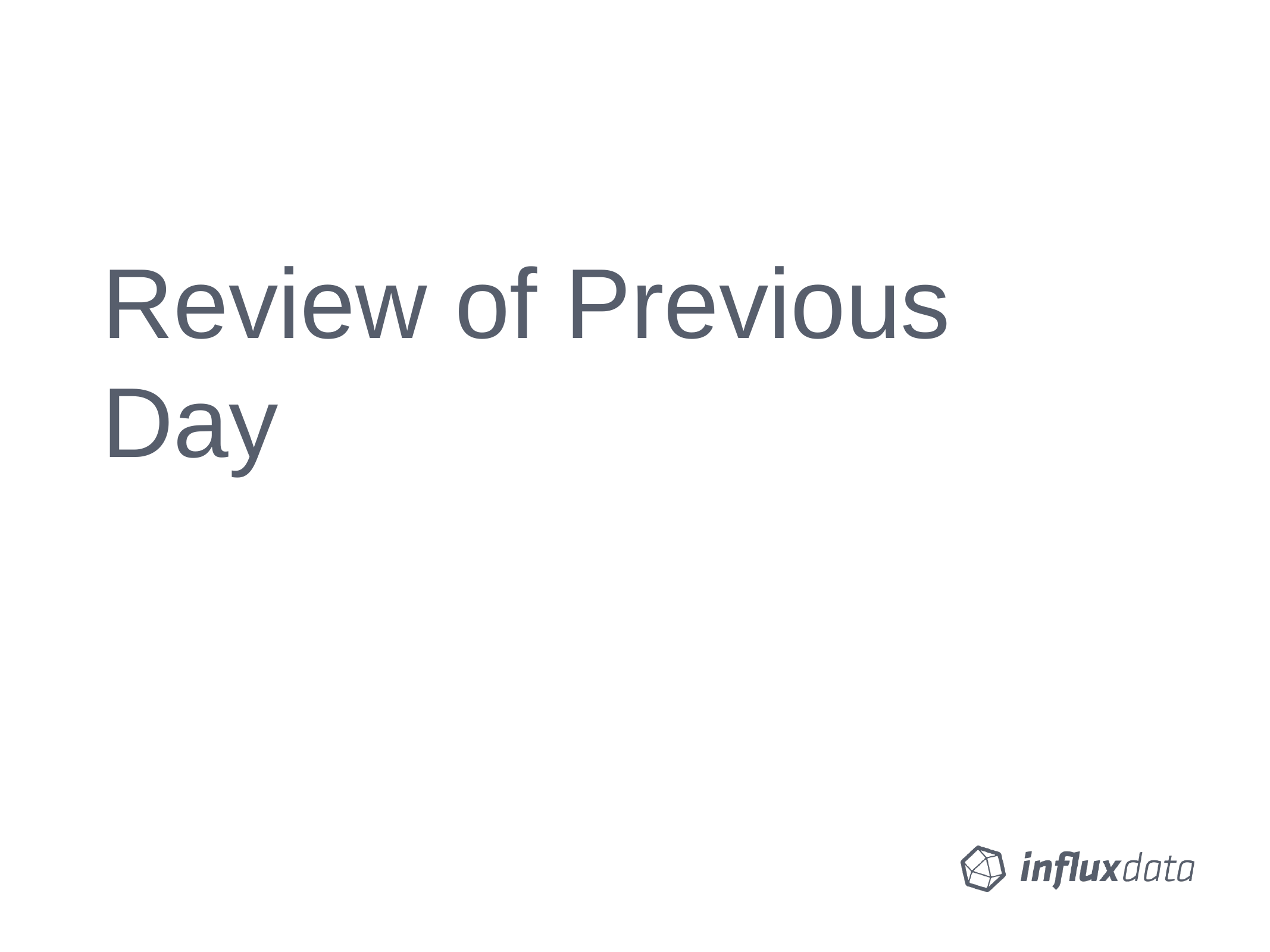

# Review of Previous Day
Tweet me @Benstronaut